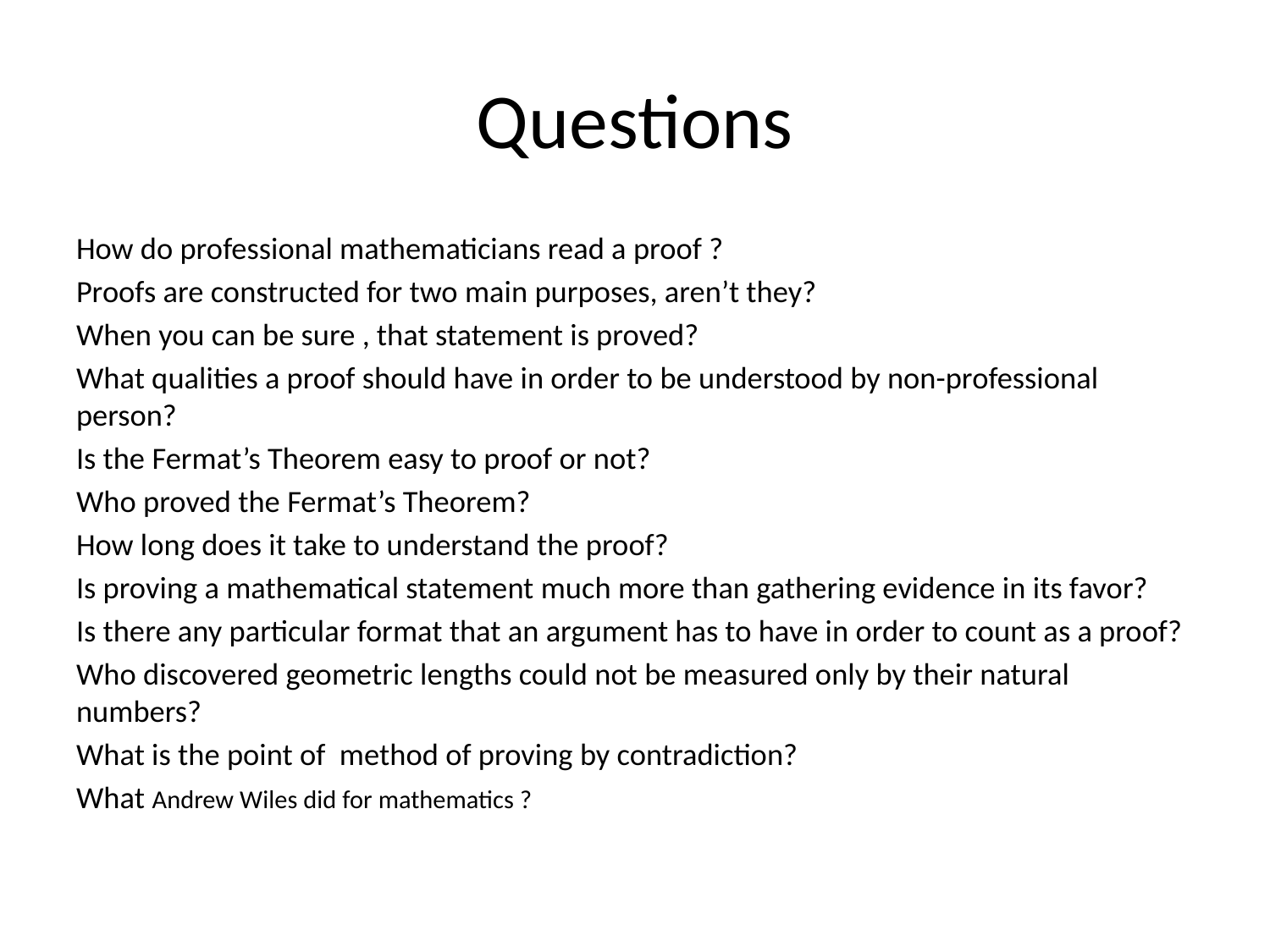

# Questions
How do professional mathematicians read a proof ?
Proofs are constructed for two main purposes, aren’t they?
When you can be sure , that statement is proved?
What qualities a proof should have in order to be understood by non-professional person?
Is the Fermat’s Theorem easy to proof or not?
Who proved the Fermat’s Theorem?
How long does it take to understand the proof?
Is proving a mathematical statement much more than gathering evidence in its favor?
Is there any particular format that an argument has to have in order to count as a proof?
Who discovered geometric lengths could not be measured only by their natural numbers?
What is the point of  method of proving by contradiction?
What Andrew Wiles did for mathematics ?